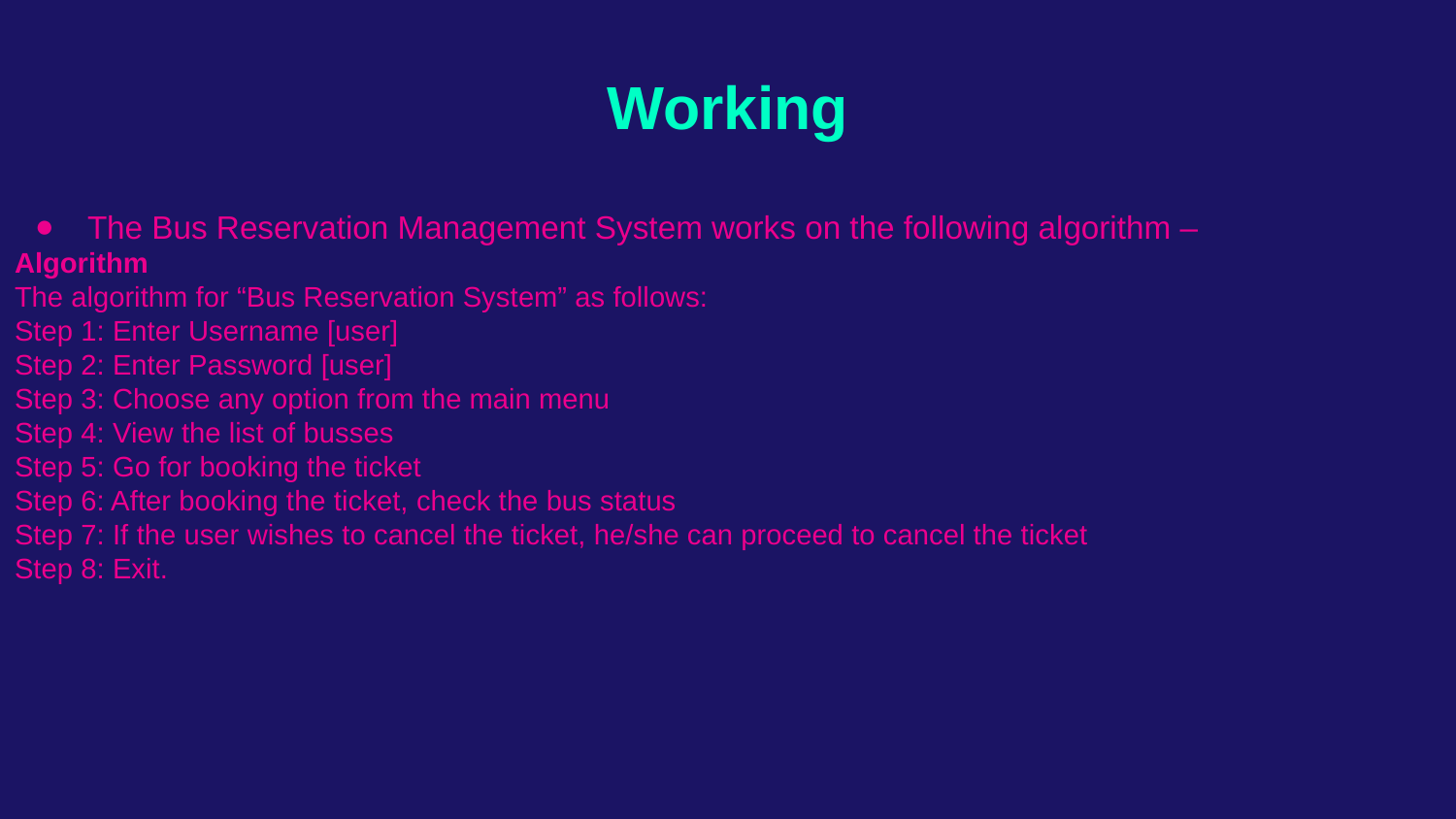

# Working
The Bus Reservation Management System works on the following algorithm –
Algorithm
The algorithm for “Bus Reservation System” as follows:
Step 1: Enter Username [user]
Step 2: Enter Password [user]
Step 3: Choose any option from the main menu
Step 4: View the list of busses
Step 5: Go for booking the ticket
Step 6: After booking the ticket, check the bus status
Step 7: If the user wishes to cancel the ticket, he/she can proceed to cancel the ticket
Step 8: Exit.